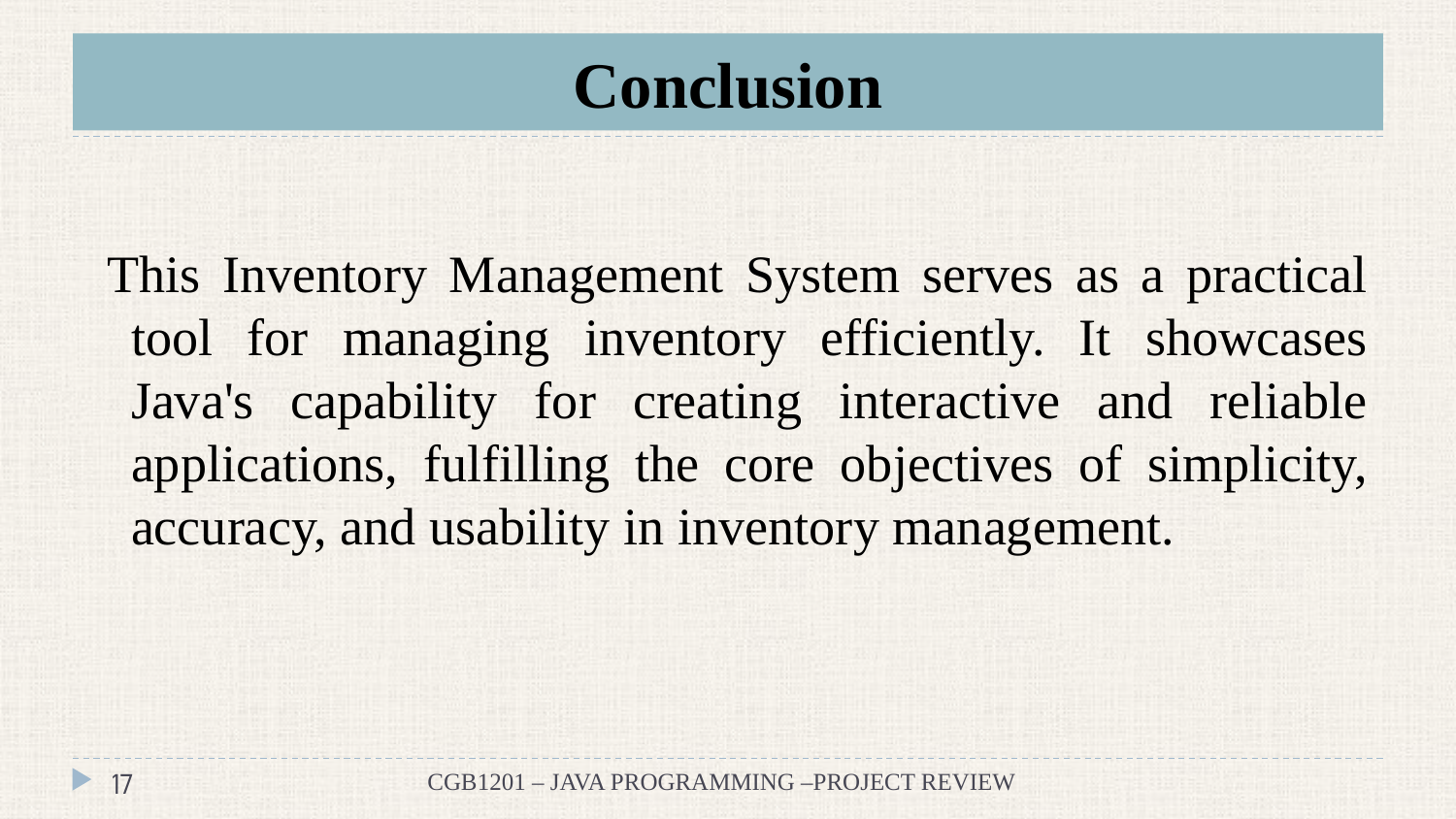

# Conclusion

This Inventory Management System serves as a practical tool for managing inventory efficiently. It showcases Java's capability for creating interactive and reliable applications, fulfilling the core objectives of simplicity, accuracy, and usability in inventory management.
CGB1201 – JAVA PROGRAMMING –PROJECT REVIEW
17